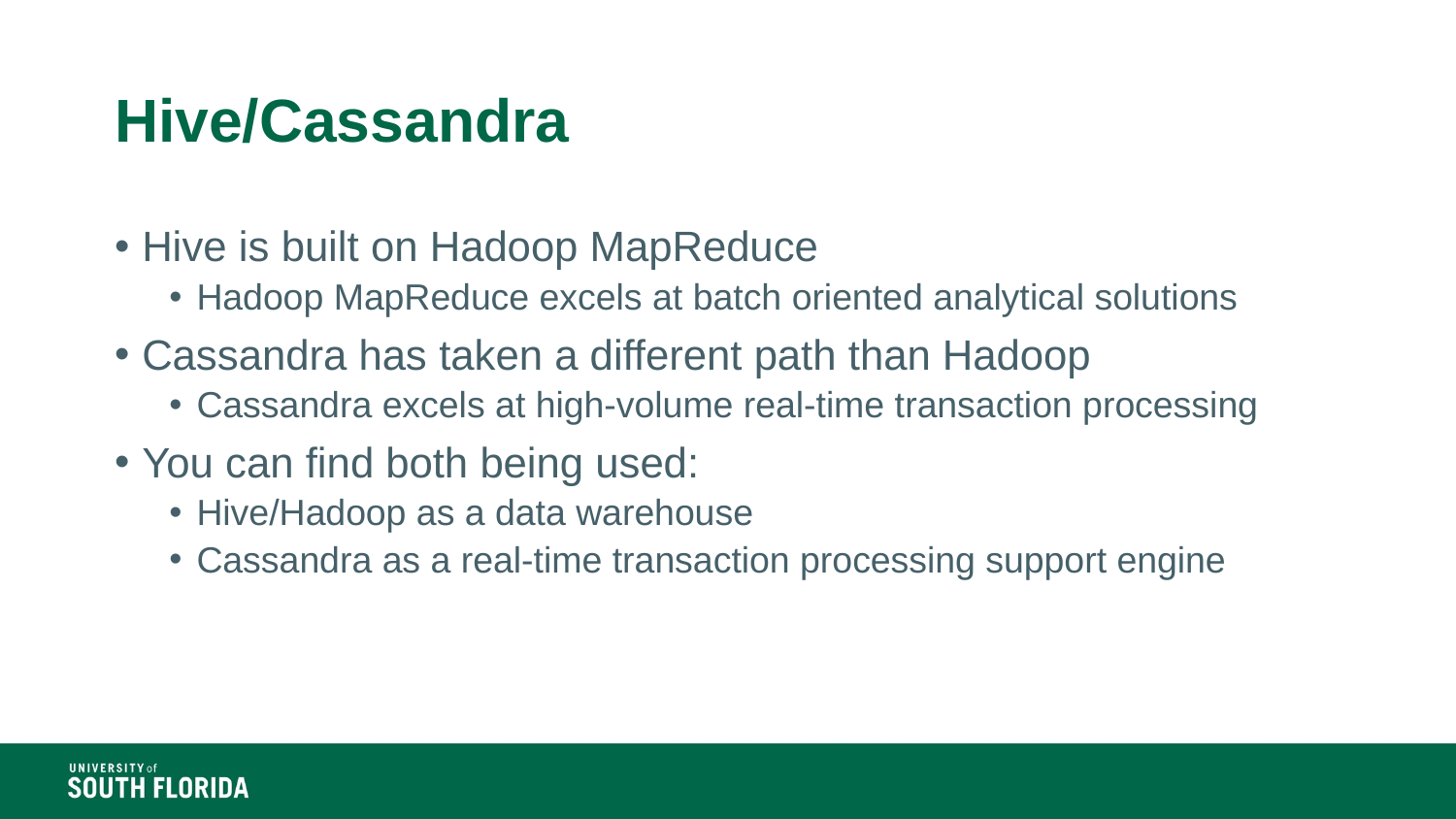

# Hive/Cassandra
Hive is built on Hadoop MapReduce
Hadoop MapReduce excels at batch oriented analytical solutions
Cassandra has taken a different path than Hadoop
Cassandra excels at high-volume real-time transaction processing
You can find both being used:
Hive/Hadoop as a data warehouse
Cassandra as a real-time transaction processing support engine